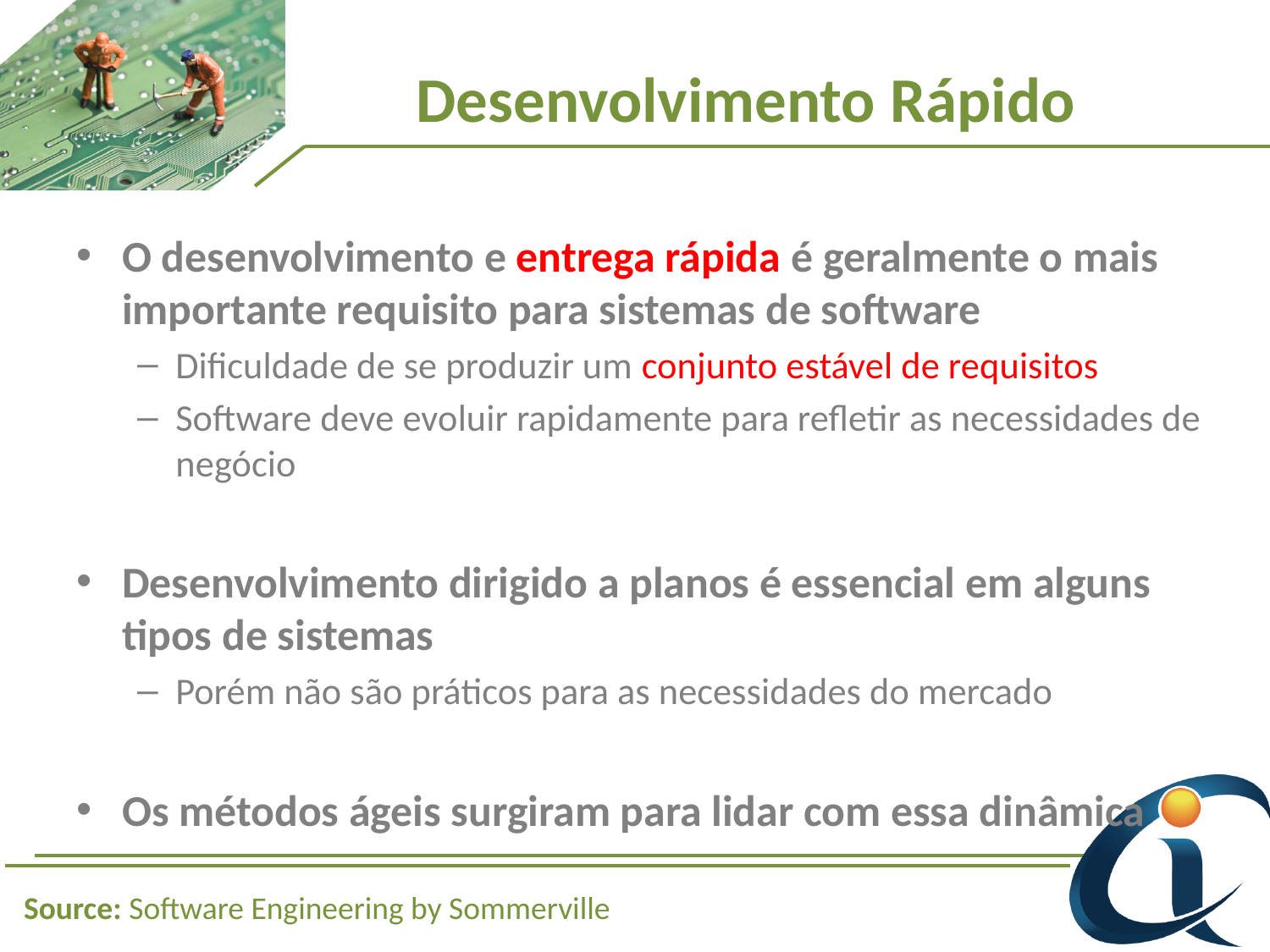

# Desenvolvimento Rápido
O desenvolvimento e entrega rápida é geralmente o mais importante requisito para sistemas de software
Dificuldade de se produzir um conjunto estável de requisitos
Software deve evoluir rapidamente para refletir as necessidades de negócio

Desenvolvimento dirigido a planos é essencial em alguns tipos de sistemas
Porém não são práticos para as necessidades do mercado

Os métodos ágeis surgiram para lidar com essa dinâmica